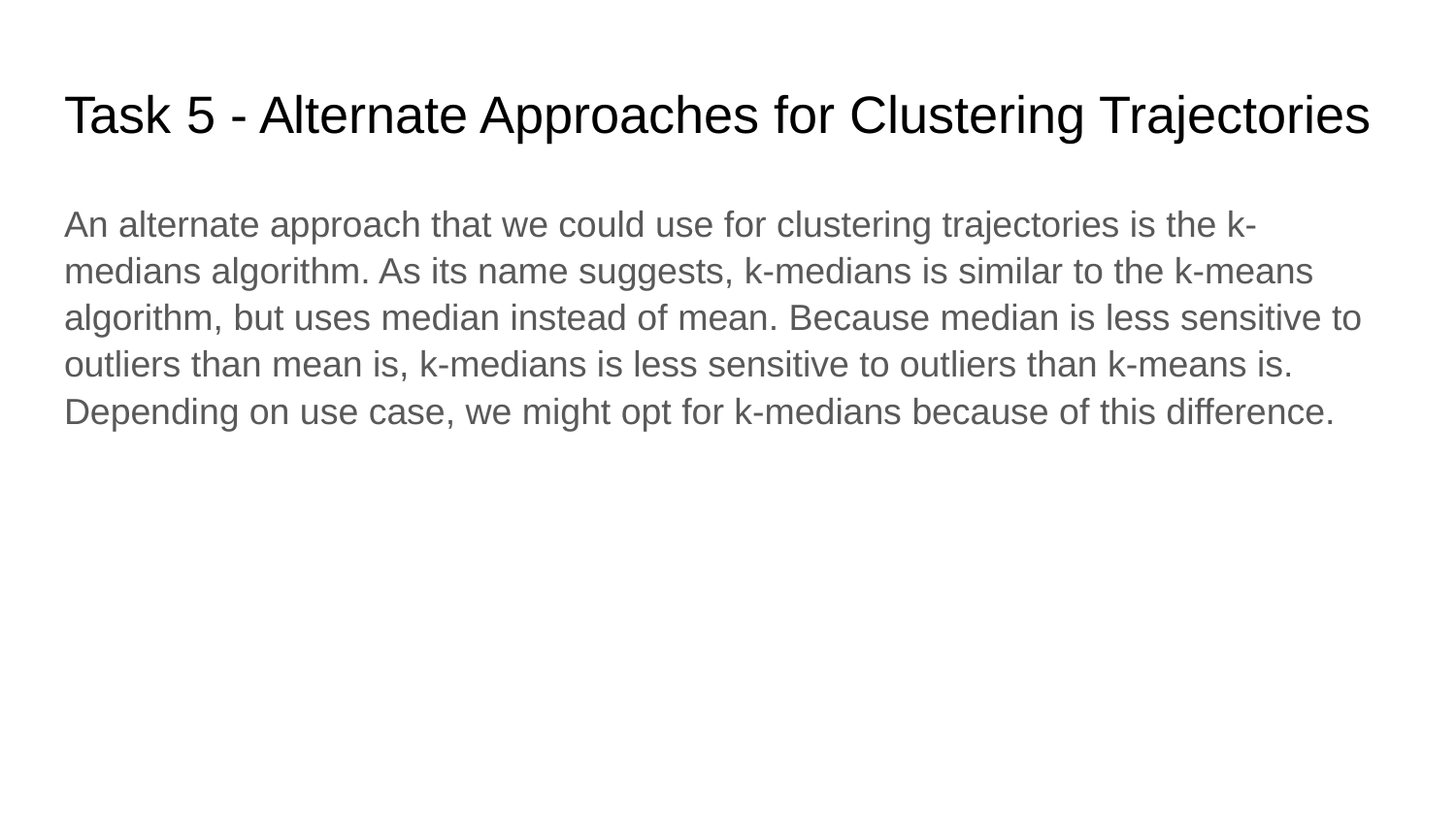

# Task 5 - Alternate Approaches for Clustering Trajectories
An alternate approach that we could use for clustering trajectories is the k-medians algorithm. As its name suggests, k-medians is similar to the k-means algorithm, but uses median instead of mean. Because median is less sensitive to outliers than mean is, k-medians is less sensitive to outliers than k-means is. Depending on use case, we might opt for k-medians because of this difference.